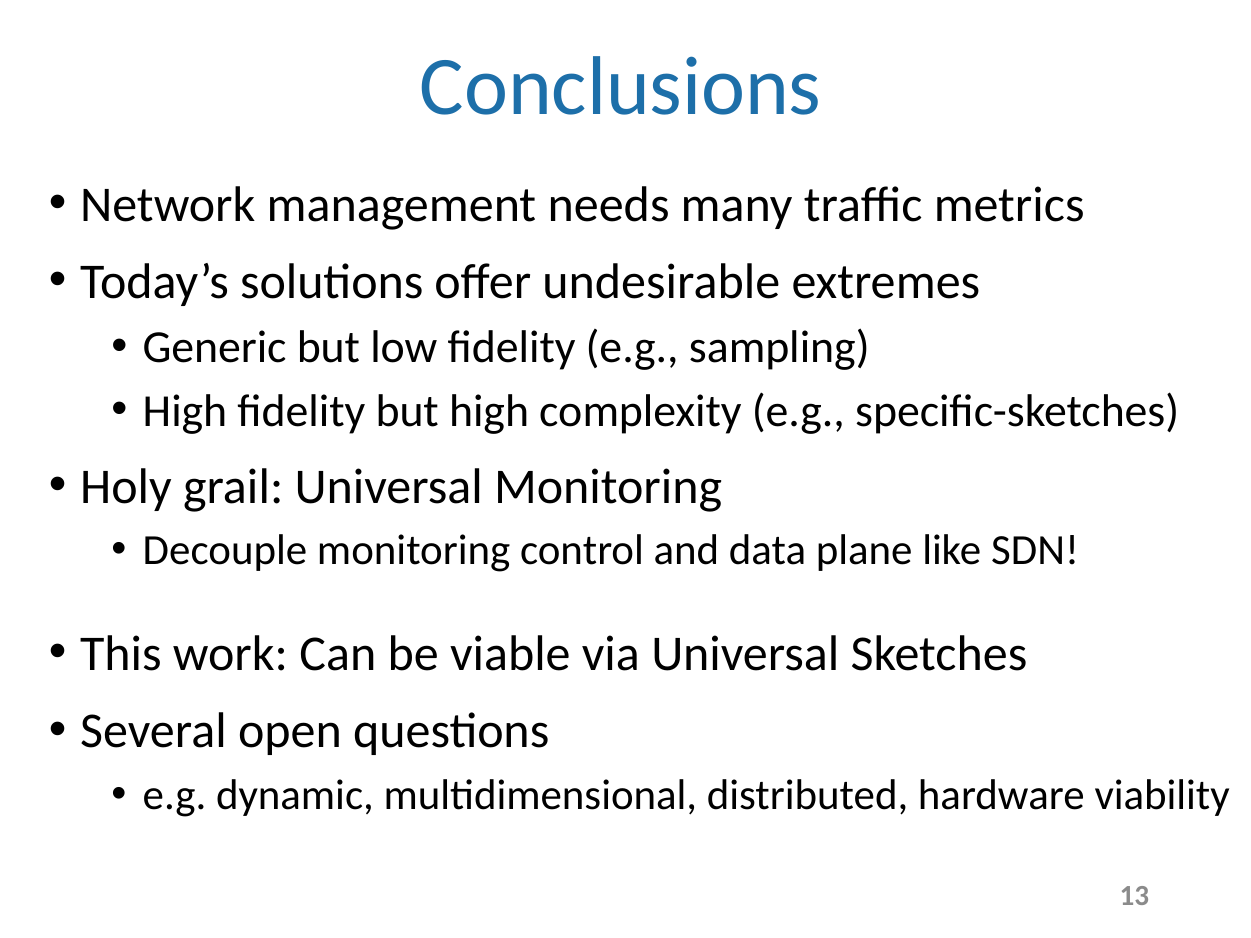

Conclusions
Network management needs many traffic metrics
Today’s solutions offer undesirable extremes
Generic but low fidelity (e.g., sampling)
High fidelity but high complexity (e.g., specific-sketches)
Holy grail: Universal Monitoring
Decouple monitoring control and data plane like SDN!
This work: Can be viable via Universal Sketches
Several open questions
e.g. dynamic, multidimensional, distributed, hardware viability

13